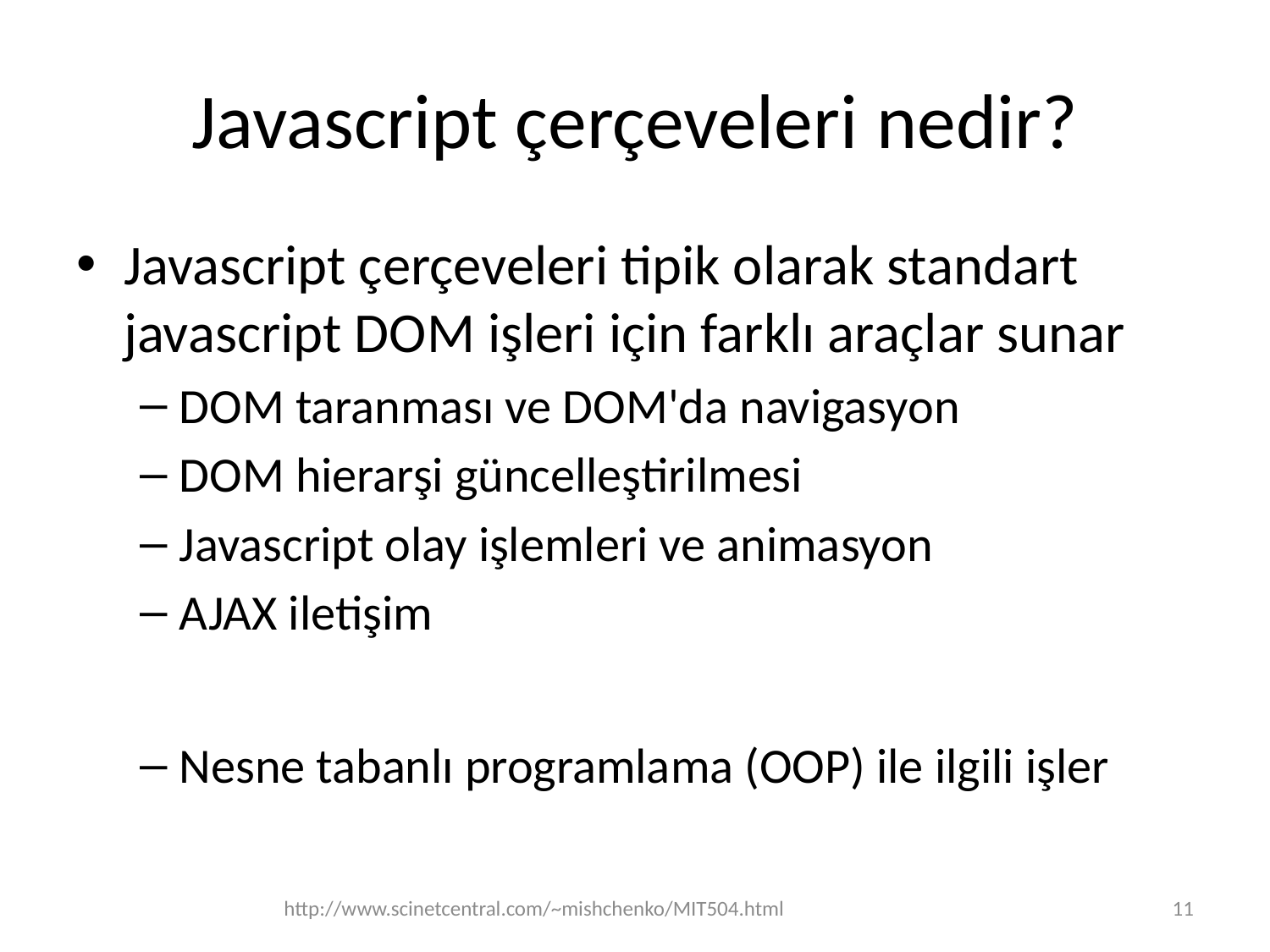

# Javascript çerçeveleri nedir?
Javascript çerçeveleri tipik olarak standart javascript DOM işleri için farklı araçlar sunar
DOM taranması ve DOM'da navigasyon
DOM hierarşi güncelleştirilmesi
Javascript olay işlemleri ve animasyon
AJAX iletişim

Nesne tabanlı programlama (OOP) ile ilgili işler

http://www.scinetcentral.com/~mishchenko/MIT504.html
11